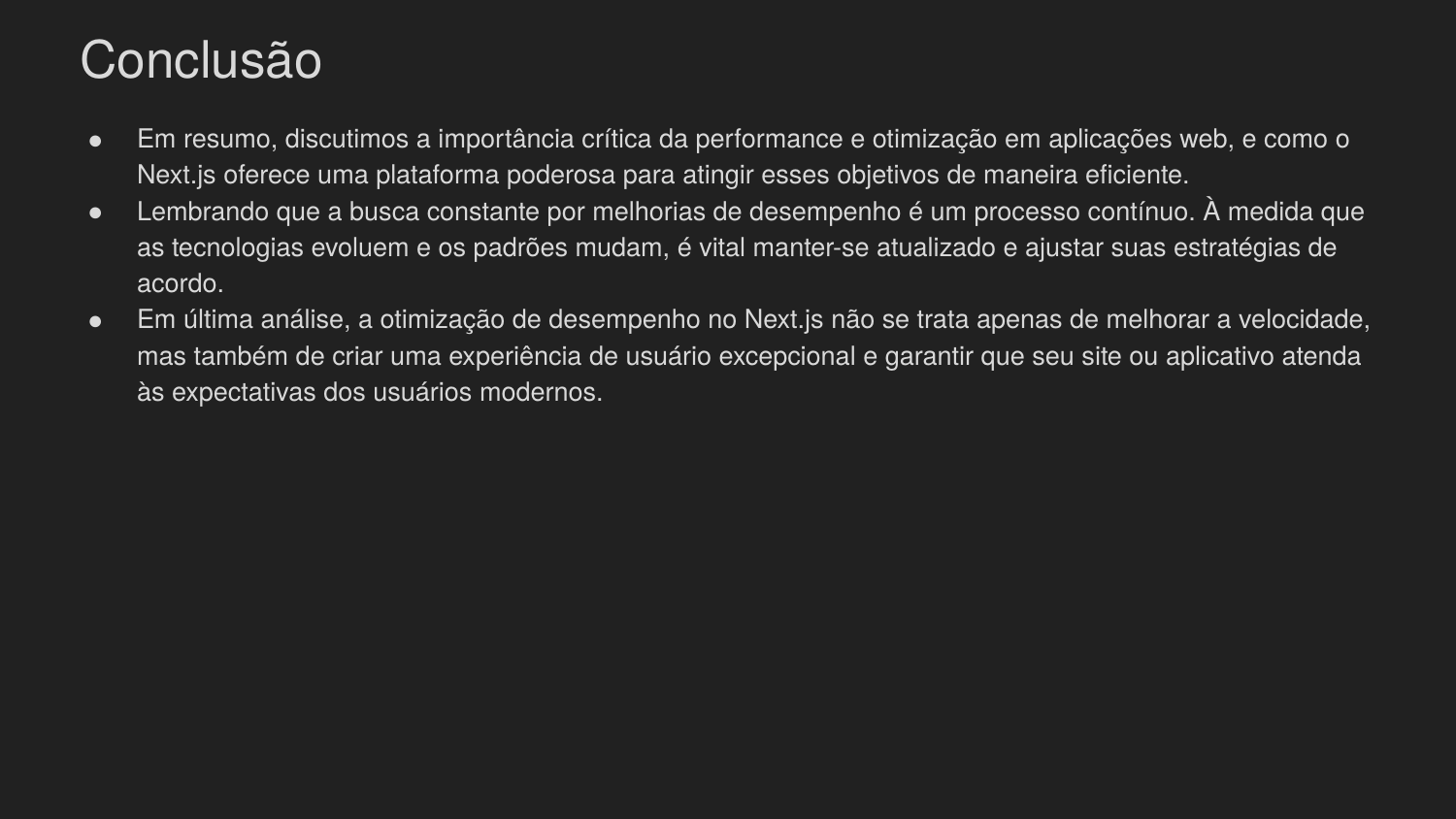

# Conclusão
Em resumo, discutimos a importância crítica da performance e otimização em aplicações web, e como o Next.js oferece uma plataforma poderosa para atingir esses objetivos de maneira eficiente.
Lembrando que a busca constante por melhorias de desempenho é um processo contínuo. À medida que as tecnologias evoluem e os padrões mudam, é vital manter-se atualizado e ajustar suas estratégias de acordo.
Em última análise, a otimização de desempenho no Next.js não se trata apenas de melhorar a velocidade, mas também de criar uma experiência de usuário excepcional e garantir que seu site ou aplicativo atenda às expectativas dos usuários modernos.